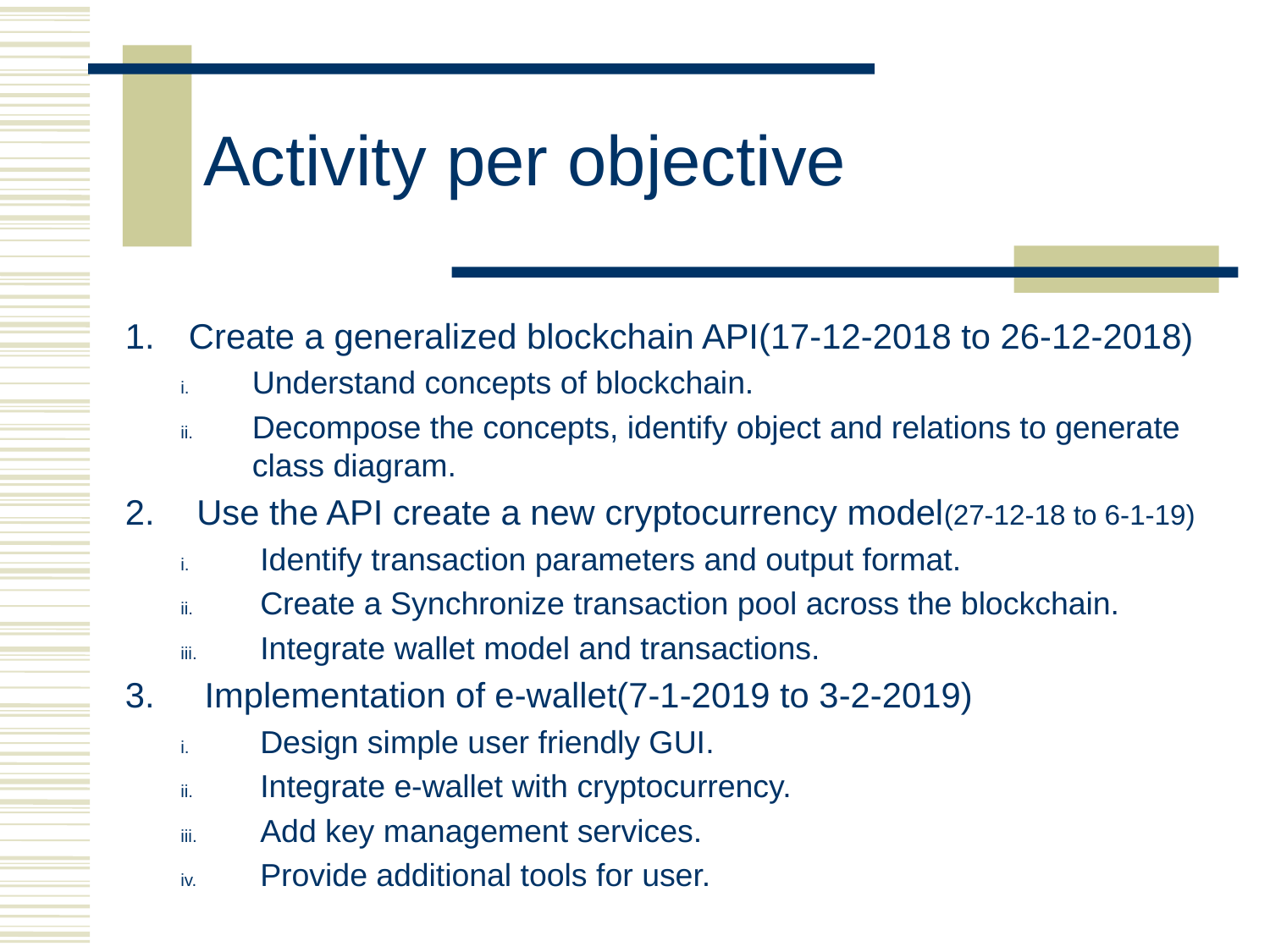

# Activity per objective
Create a generalized blockchain API(17-12-2018 to 26-12-2018)
Understand concepts of blockchain.
Decompose the concepts, identify object and relations to generate class diagram.
Use the API create a new cryptocurrency model(27-12-18 to 6-1-19)
Identify transaction parameters and output format.
Create a Synchronize transaction pool across the blockchain.
Integrate wallet model and transactions.
Implementation of e-wallet(7-1-2019 to 3-2-2019)
Design simple user friendly GUI.
Integrate e-wallet with cryptocurrency.
Add key management services.
Provide additional tools for user.